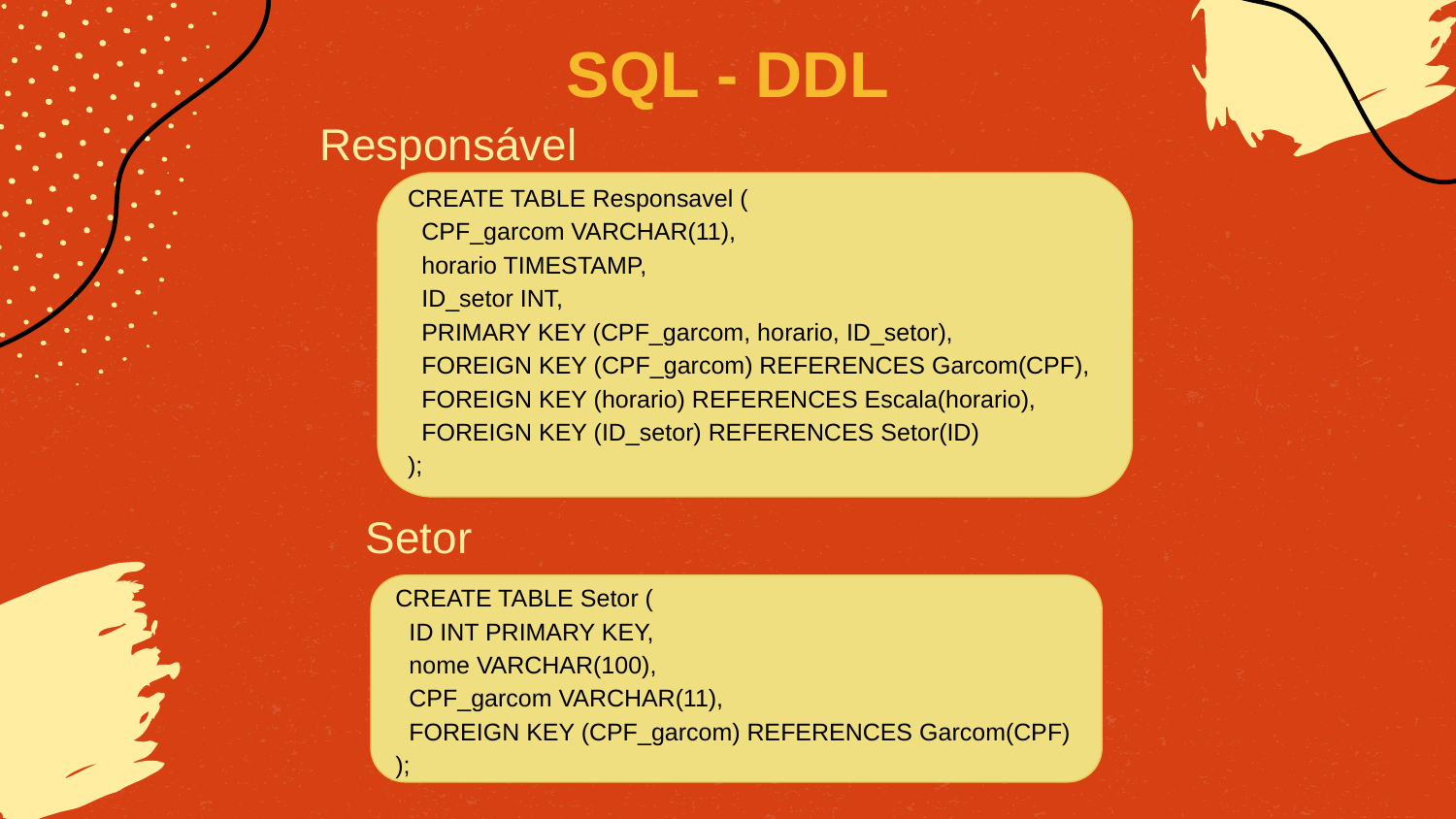

# SQL - DDL
Responsável

CREATE TABLE Responsavel (
  CPF_garcom VARCHAR(11),
  horario TIMESTAMP,
  ID_setor INT,
  PRIMARY KEY (CPF_garcom, horario, ID_setor),
  FOREIGN KEY (CPF_garcom) REFERENCES Garcom(CPF),
  FOREIGN KEY (horario) REFERENCES Escala(horario),
  FOREIGN KEY (ID_setor) REFERENCES Setor(ID)
);

Setor

CREATE TABLE Setor (
  ID INT PRIMARY KEY,
  nome VARCHAR(100),
  CPF_garcom VARCHAR(11),
  FOREIGN KEY (CPF_garcom) REFERENCES Garcom(CPF)
);